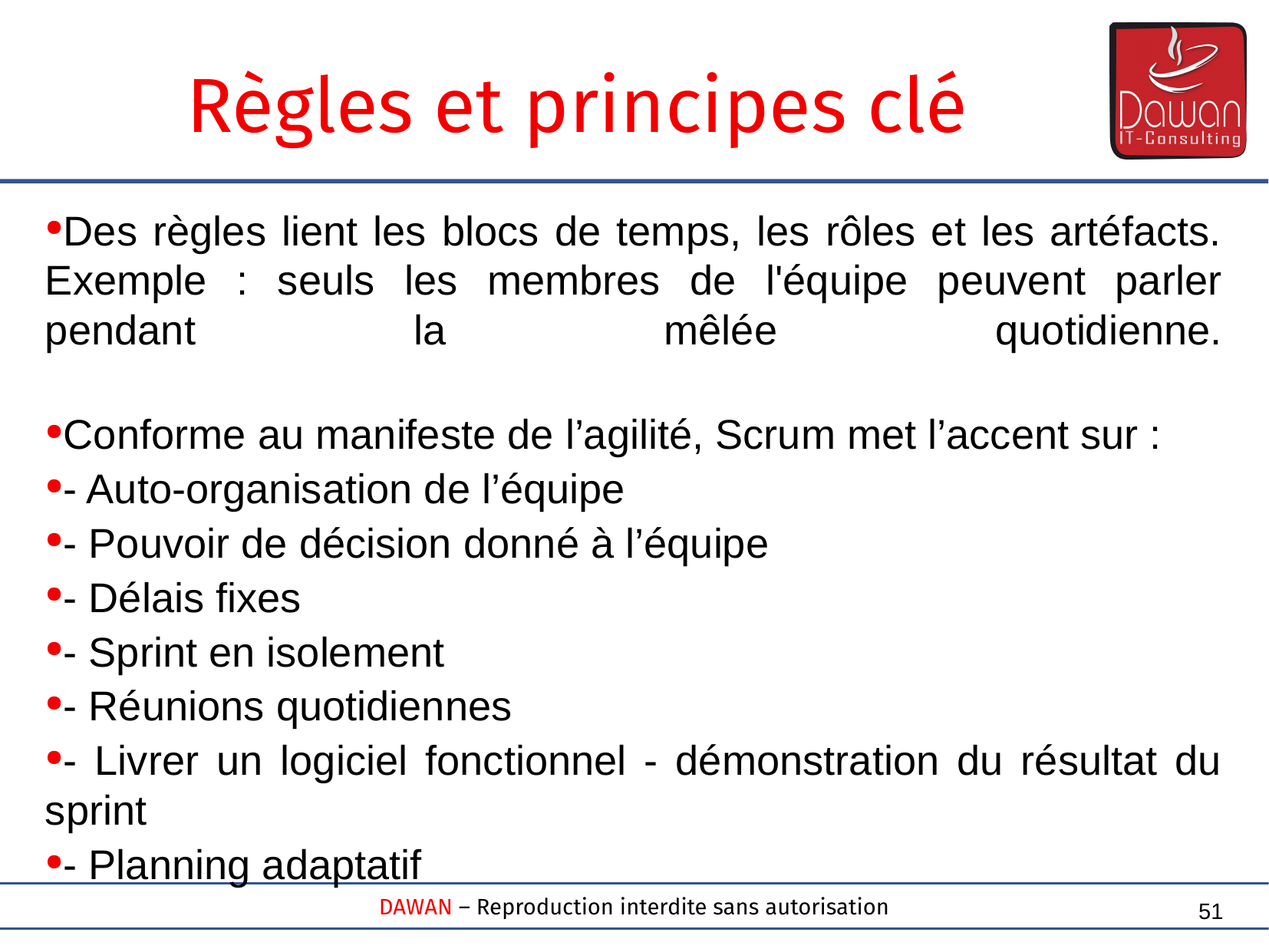

Règles et principes clé
Des règles lient les blocs de temps, les rôles et les artéfacts. Exemple : seuls les membres de l'équipe peuvent parler pendant la mêlée quotidienne.
Conforme au manifeste de l’agilité, Scrum met l’accent sur :
- Auto-organisation de l’équipe
- Pouvoir de décision donné à l’équipe
- Délais fixes
- Sprint en isolement
- Réunions quotidiennes
- Livrer un logiciel fonctionnel - démonstration du résultat du sprint
- Planning adaptatif
51